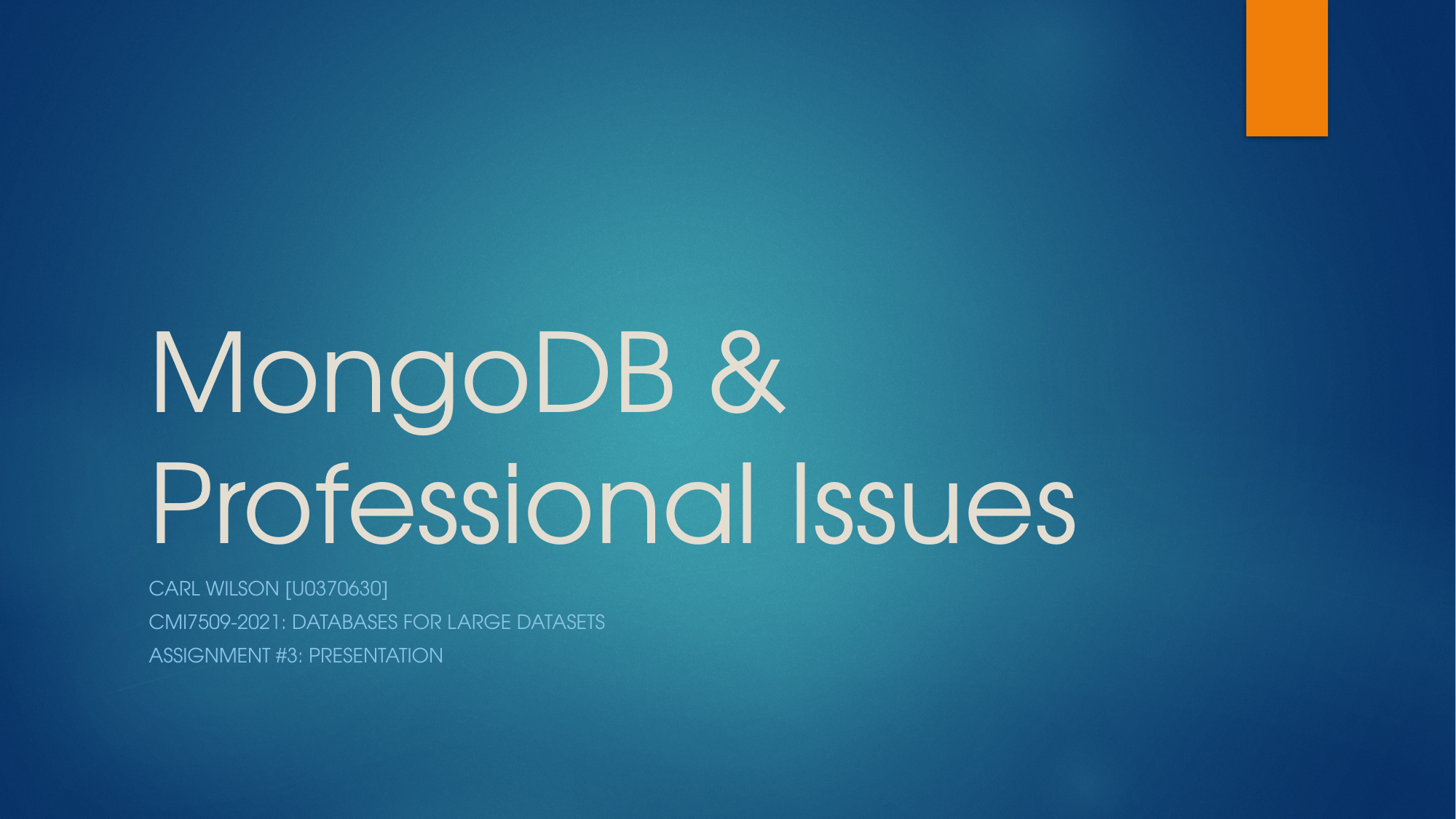

# MongoDB & Professional Issues
Carl wilson [u0370630]
Cmi7509-2021: Databases for large datasets
Assignment #3: presentation